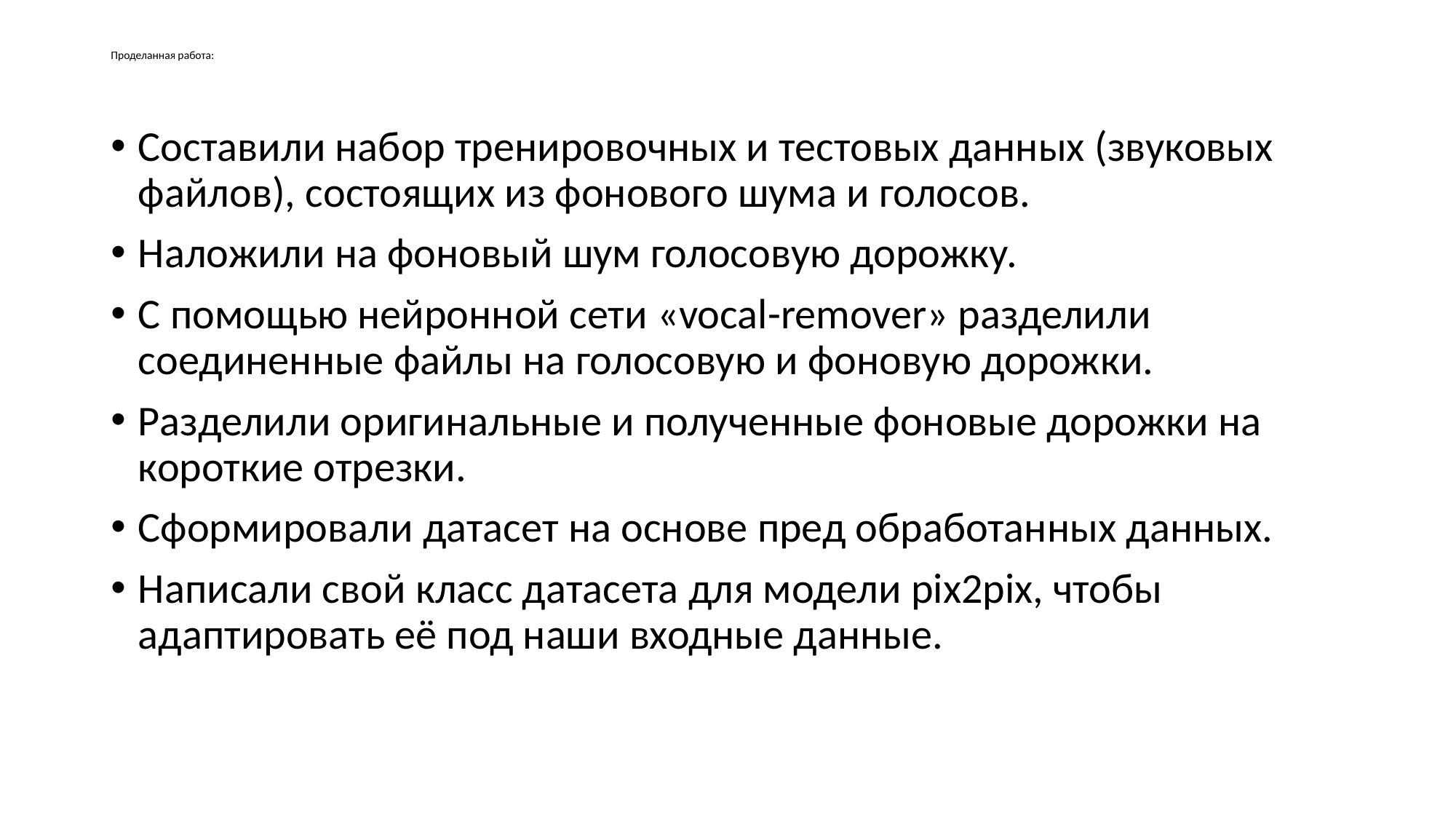

# Проделанная работа:
Составили набор тренировочных и тестовых данных (звуковых файлов), состоящих из фонового шума и голосов.
Наложили на фоновый шум голосовую дорожку.
С помощью нейронной сети «vocal-remover» разделили соединенные файлы на голосовую и фоновую дорожки.
Разделили оригинальные и полученные фоновые дорожки на короткие отрезки.
Сформировали датасет на основе пред обработанных данных.
Написали свой класс датасета для модели pix2pix, чтобы адаптировать её под наши входные данные.